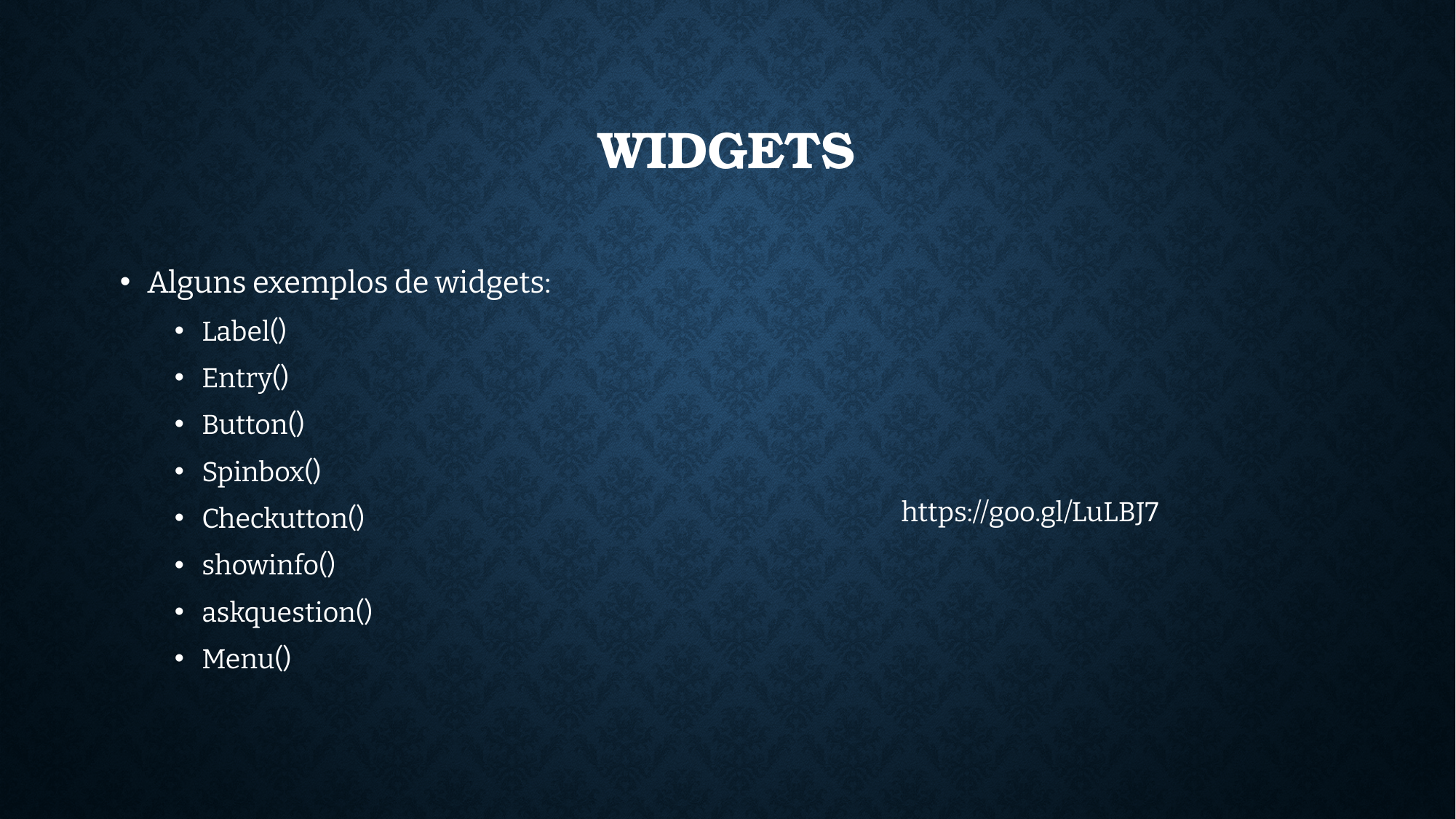

# Widgets
Alguns exemplos de widgets:
Label()
Entry()
Button()
Spinbox()
Checkutton()
showinfo()
askquestion()
Menu()
https://goo.gl/LuLBJ7